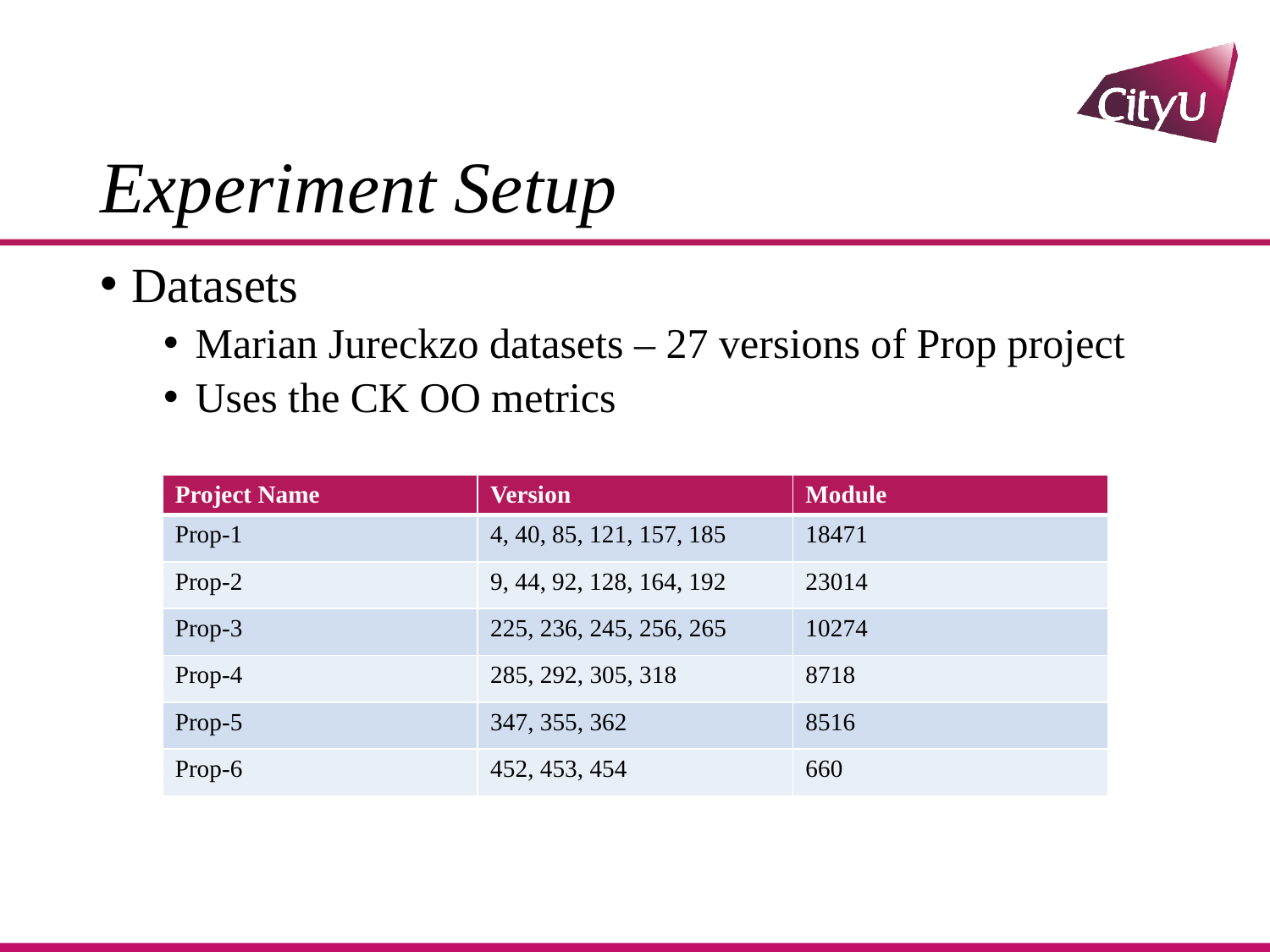

# Experiment Setup
Datasets
Marian Jureckzo datasets – 27 versions of Prop project
Uses the CK OO metrics
| Project Name | Version | Module |
| --- | --- | --- |
| Prop-1 | 4, 40, 85, 121, 157, 185 | 18471 |
| Prop-2 | 9, 44, 92, 128, 164, 192 | 23014 |
| Prop-3 | 225, 236, 245, 256, 265 | 10274 |
| Prop-4 | 285, 292, 305, 318 | 8718 |
| Prop-5 | 347, 355, 362 | 8516 |
| Prop-6 | 452, 453, 454 | 660 |